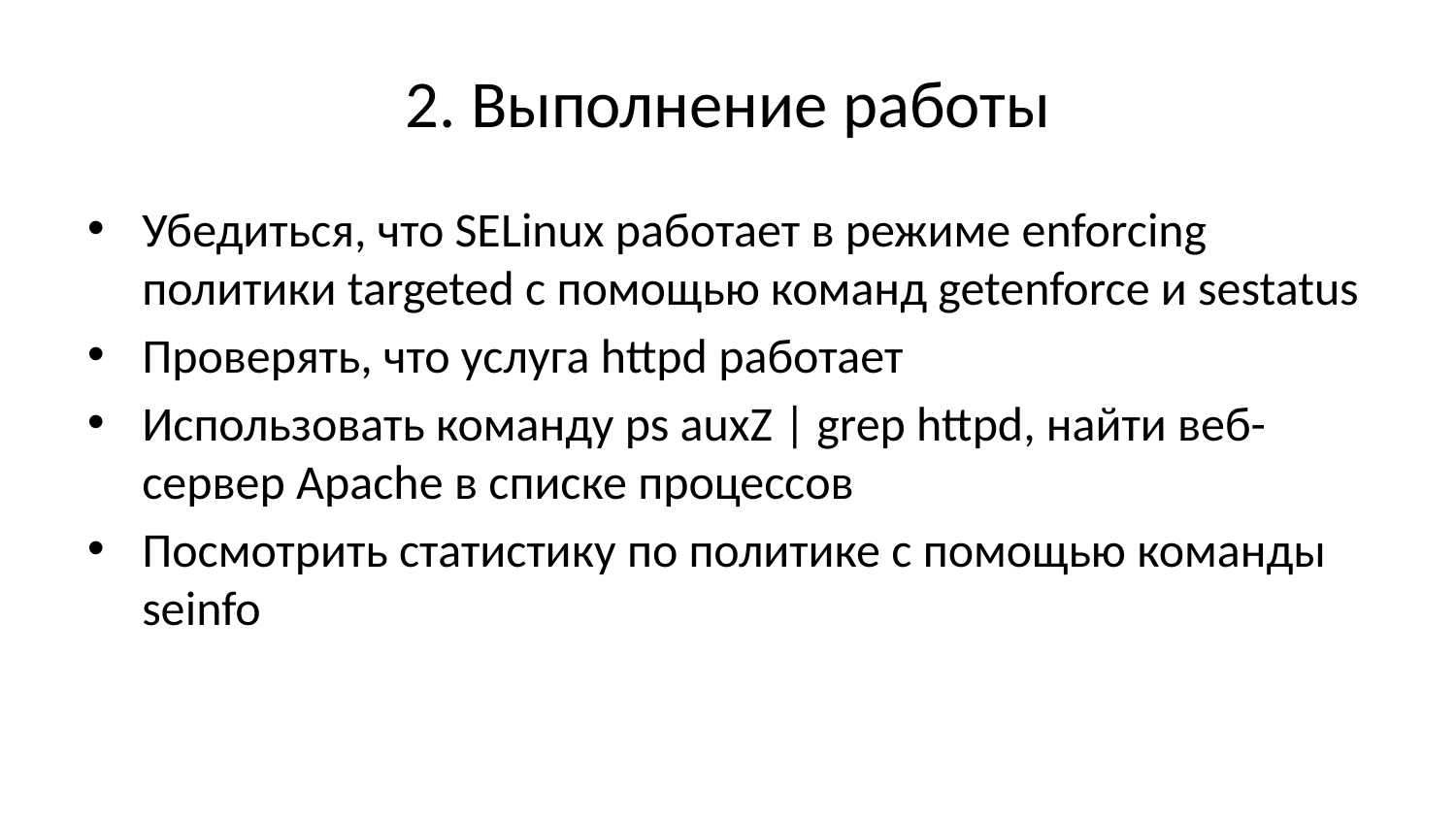

# 2. Выполнение работы
Убедиться, что SELinux работает в режиме enforcing политики targeted с помощью команд getenforce и sestatus
Проверять, что услуга httpd работает
Использовать команду ps auxZ | grep httpd, найти веб-сервер Apache в списке процессов
Посмотрить статистику по политике с помощью команды seinfo